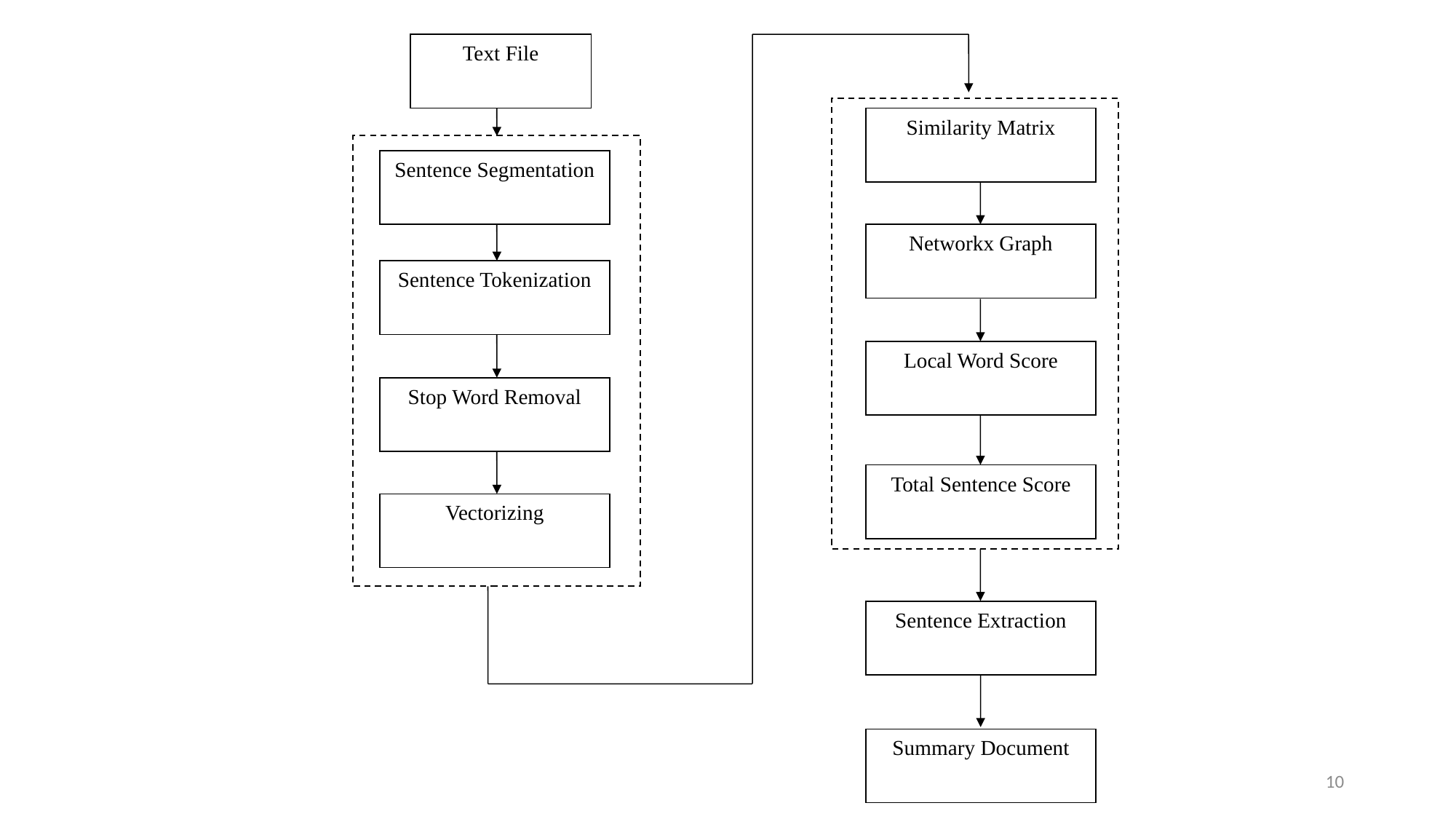

Text File

Similarity Matrix

Sentence Segmentation

Networkx Graph
Sentence Tokenization

Local Word Score
Stop Word Removal

Total Sentence Score
Vectorizing

Sentence Extraction

Summary Document
10